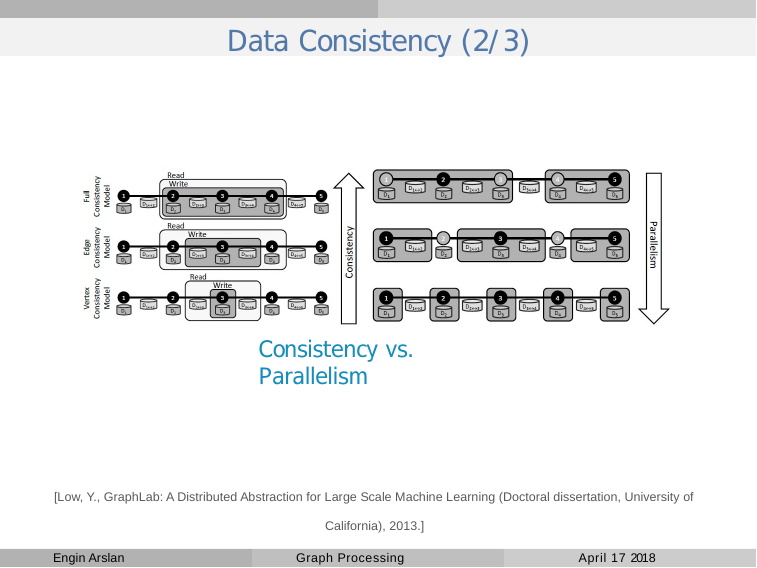

# Data Consistency (2/3)

Consistency vs. Parallelism
[Low, Y., GraphLab: A Distributed Abstraction for Large Scale Machine Learning (Doctoral dissertation, University of California), 2013.]

Engin Arslan
Graph Processing
April 17 2018